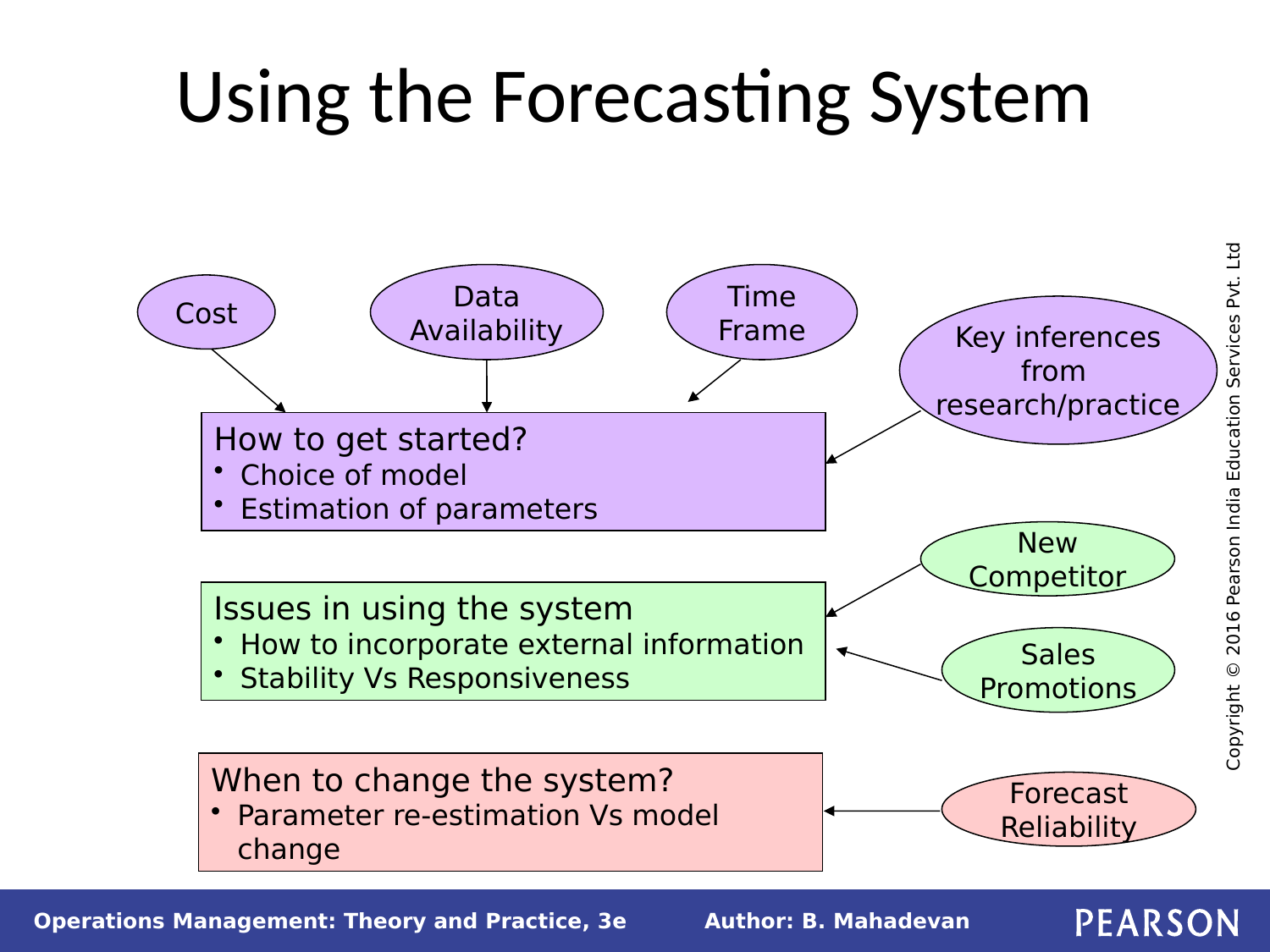

# Using the Forecasting System
Data
Availability
Time
Frame
Cost
Key inferences
from
research/practice

How to get started?
Choice of model
Estimation of parameters
New
Competitor

Issues in using the system
How to incorporate external information
Stability Vs Responsiveness
Sales
Promotions

When to change the system?
Parameter re-estimation Vs model change
Forecast
Reliability